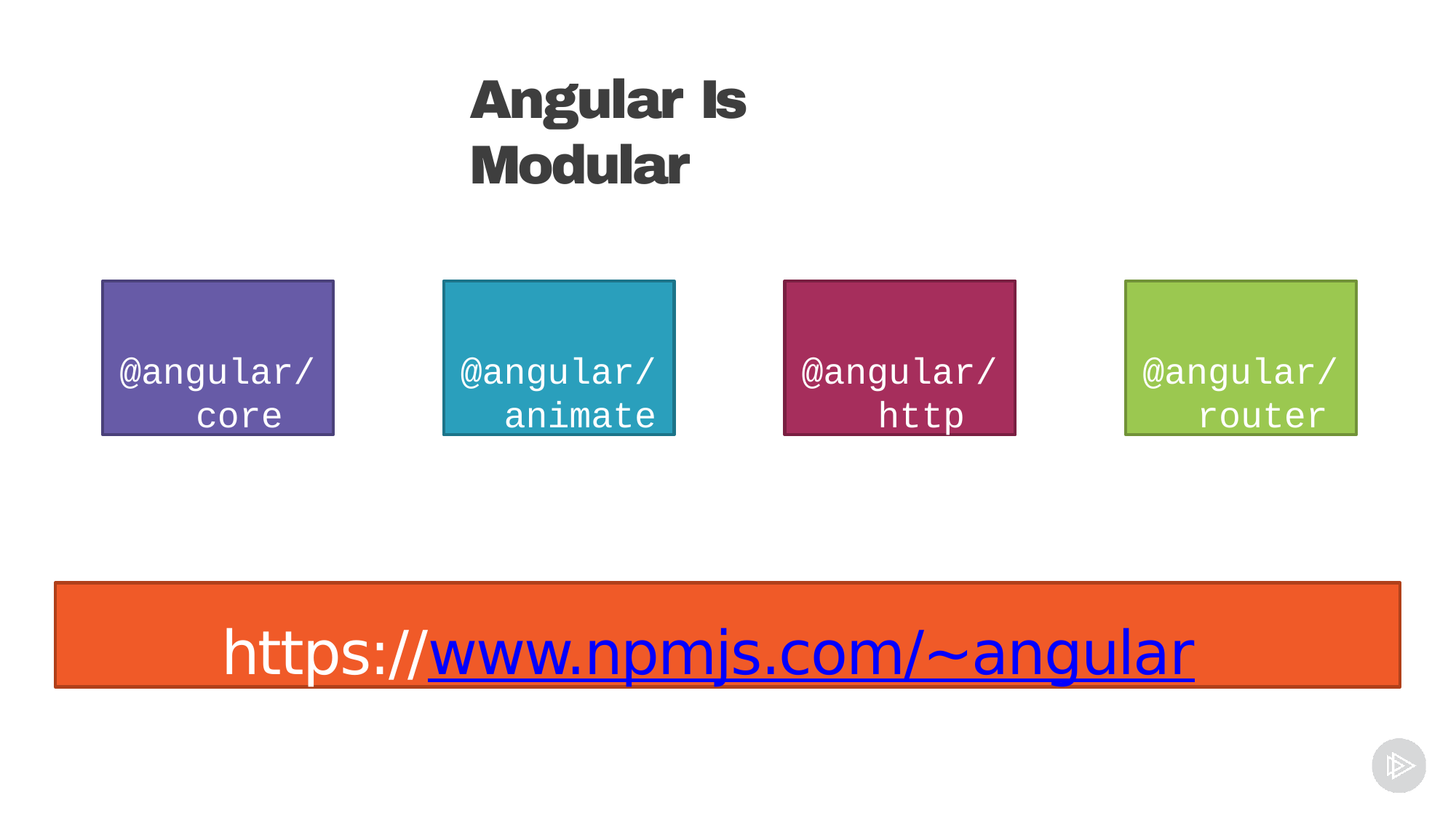

# Angular Is Modular

@angular/  core

@angular/  animate

@angular/  http

@angular/  router
https://www.npmjs.com/~angular